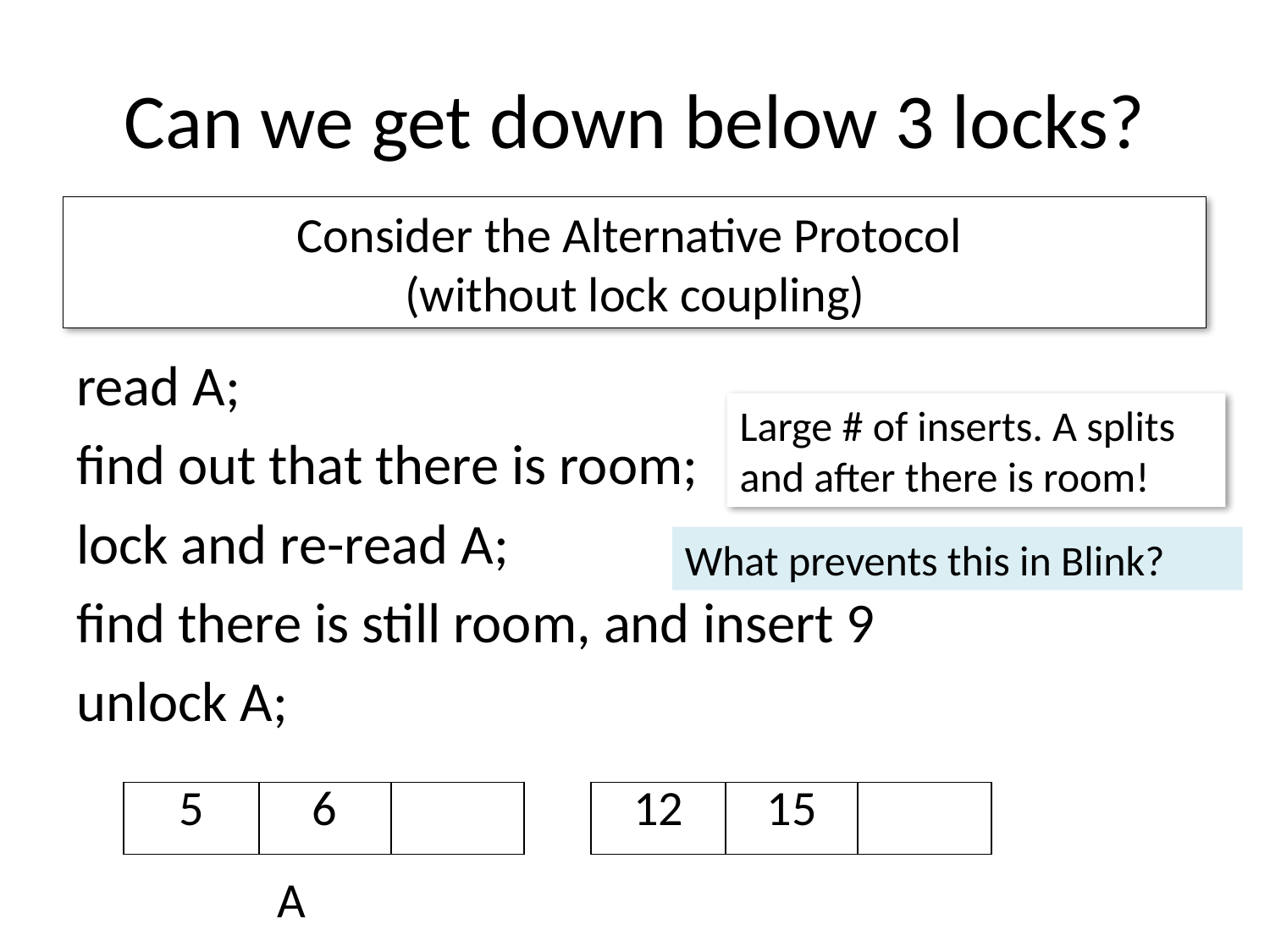

# Can we get down below 3 locks?
Consider the Alternative Protocol
(without lock coupling)
read A;
find out that there is room;
lock and re-read A;
find there is still room, and insert 9
unlock A;

Large # of inserts. A splits and after there is room!
What prevents this in Blink?
| 5 | 6 |  |
| --- | --- | --- |
| 12 | 15 |  |
| --- | --- | --- |
A